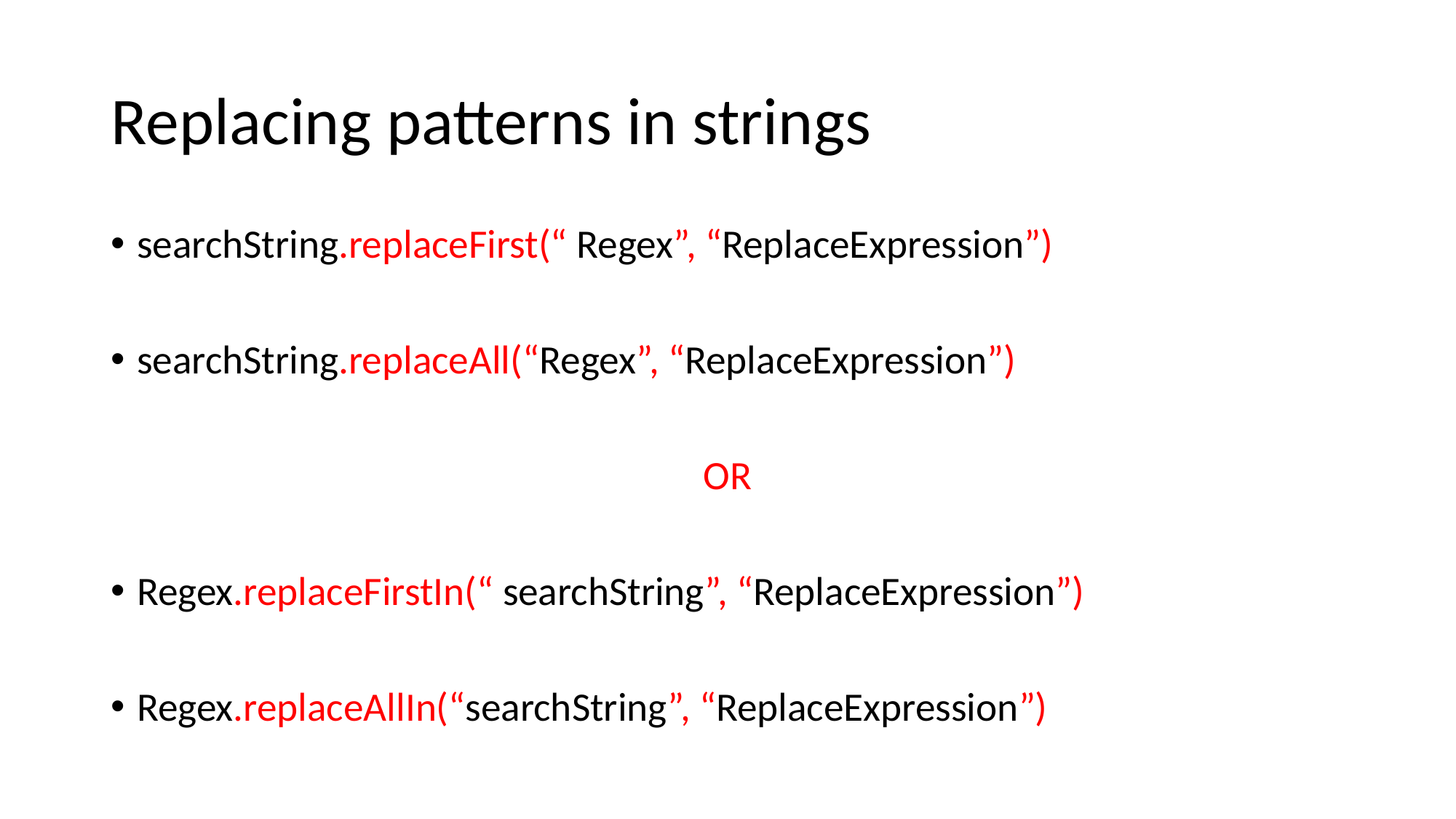

# Replacing patterns in strings
searchString.replaceFirst(“ Regex”, “ReplaceExpression”)

searchString.replaceAll(“Regex”, “ReplaceExpression”)

OR

Regex.replaceFirstIn(“ searchString”, “ReplaceExpression”)

Regex.replaceAllIn(“searchString”, “ReplaceExpression”)